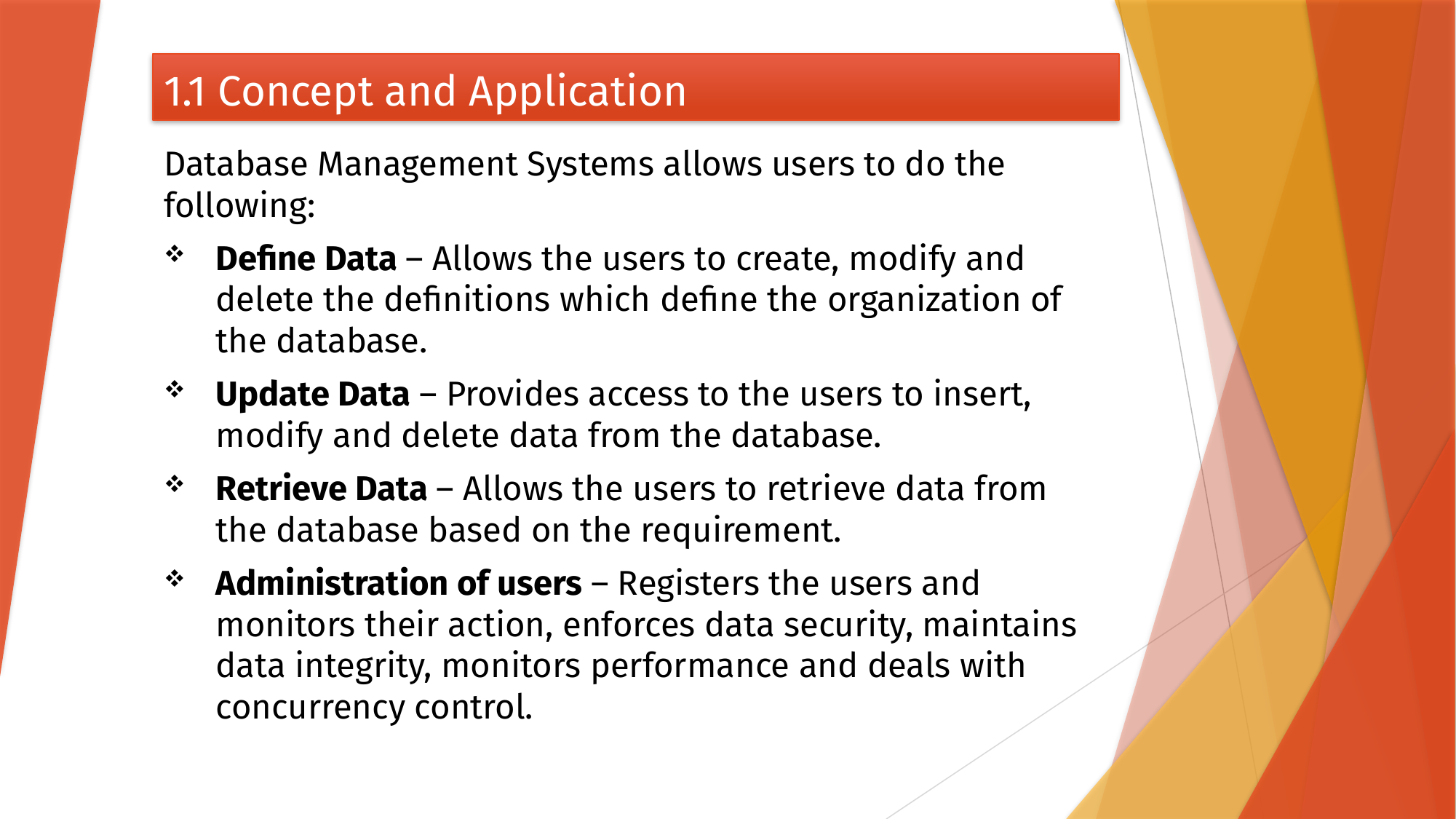

# 1.1 Concept and Application
Database Management Systems allows users to do the following:
Define Data – Allows the users to create, modify and delete the definitions which define the organization of the database.
Update Data – Provides access to the users to insert, modify and delete data from the database.
Retrieve Data – Allows the users to retrieve data from the database based on the requirement.
Administration of users – Registers the users and monitors their action, enforces data security, maintains data integrity, monitors performance and deals with concurrency control.